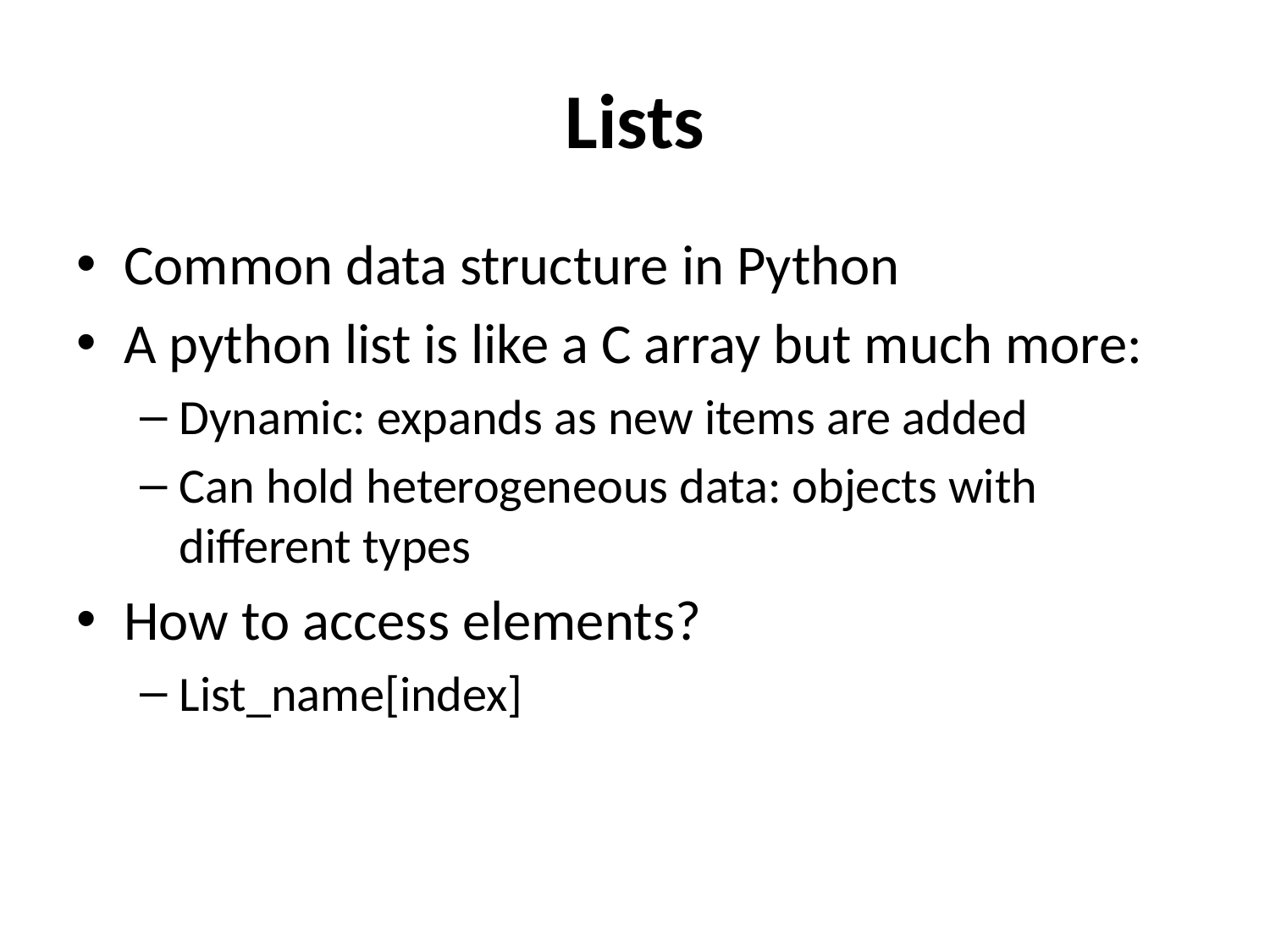

# Lists
Common data structure in Python
A python list is like a C array but much more:
Dynamic: expands as new items are added
Can hold heterogeneous data: objects with different types
How to access elements?
List_name[index]